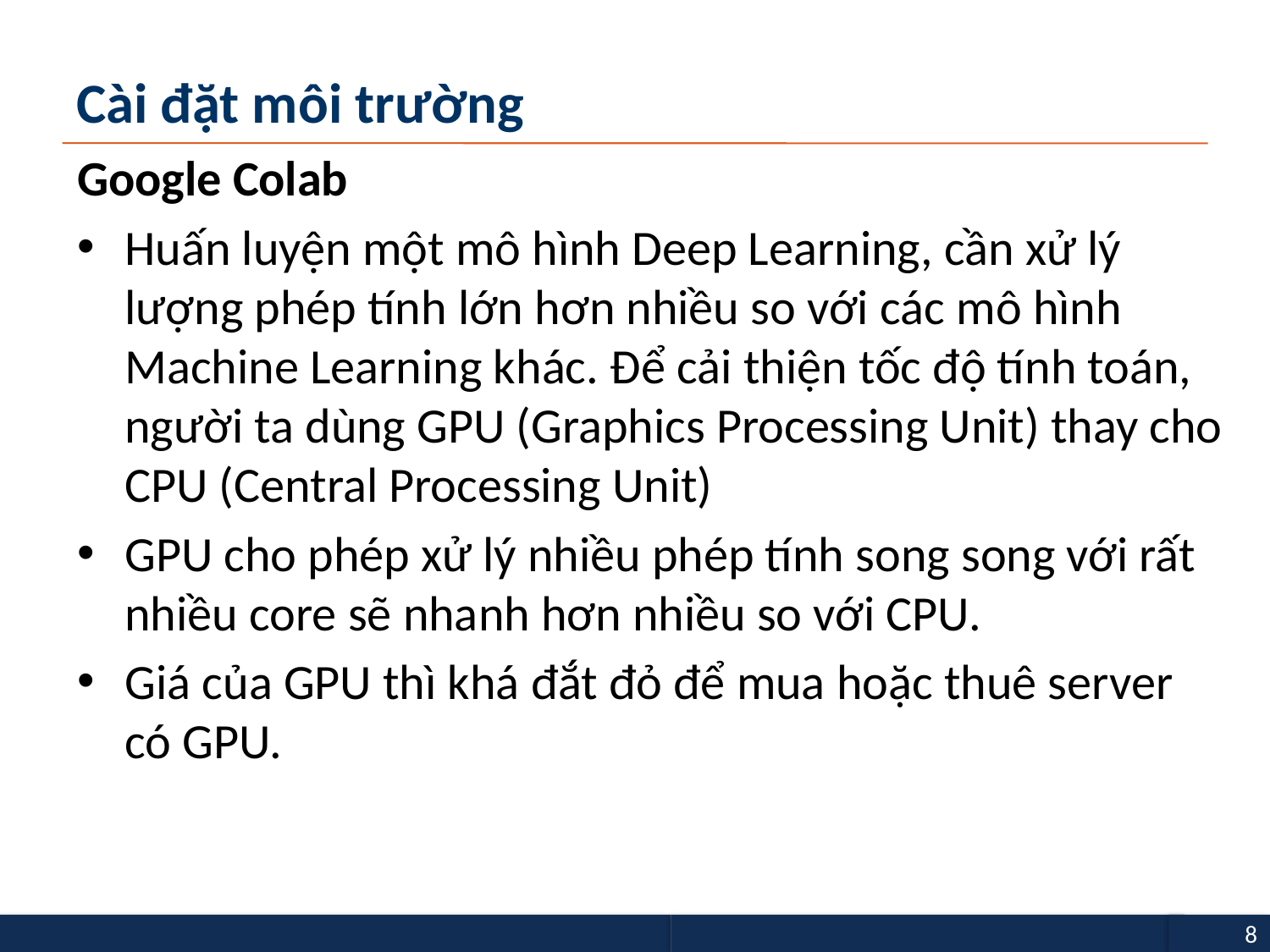

# Cài đặt môi trường
Google Colab
Huấn luyện một mô hình Deep Learning, cần xử lý lượng phép tính lớn hơn nhiều so với các mô hình Machine Learning khác. Để cải thiện tốc độ tính toán, người ta dùng GPU (Graphics Processing Unit) thay cho CPU (Central Processing Unit)
GPU cho phép xử lý nhiều phép tính song song với rất nhiều core sẽ nhanh hơn nhiều so với CPU.
Giá của GPU thì khá đắt đỏ để mua hoặc thuê server có GPU.